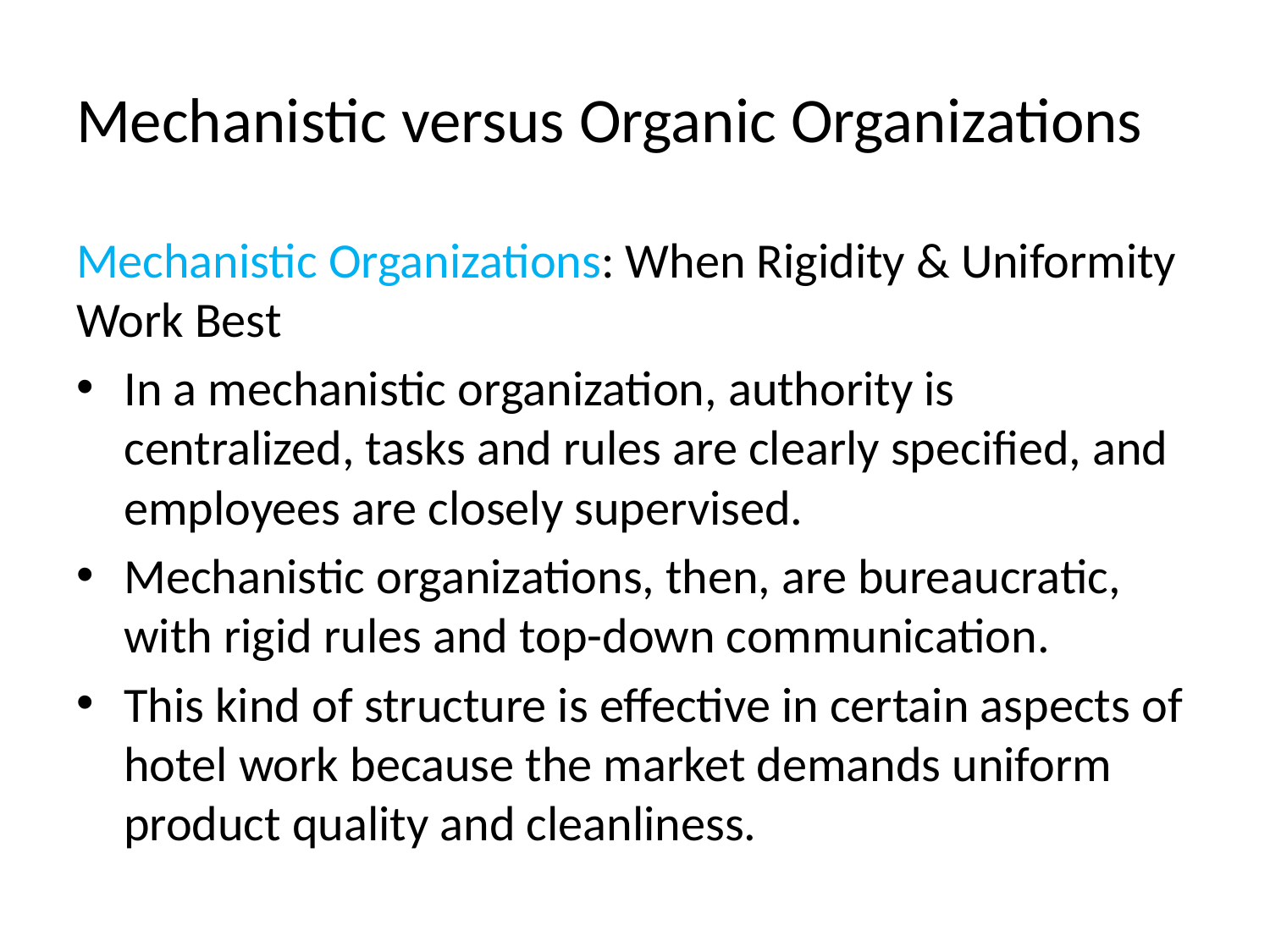

# Mechanistic versus Organic Organizations
Mechanistic Organizations: When Rigidity & Uniformity Work Best
In a mechanistic organization, authority is centralized, tasks and rules are clearly specified, and employees are closely supervised.
Mechanistic organizations, then, are bureaucratic, with rigid rules and top-down communication.
This kind of structure is effective in certain aspects of hotel work because the market demands uniform product quality and cleanliness.